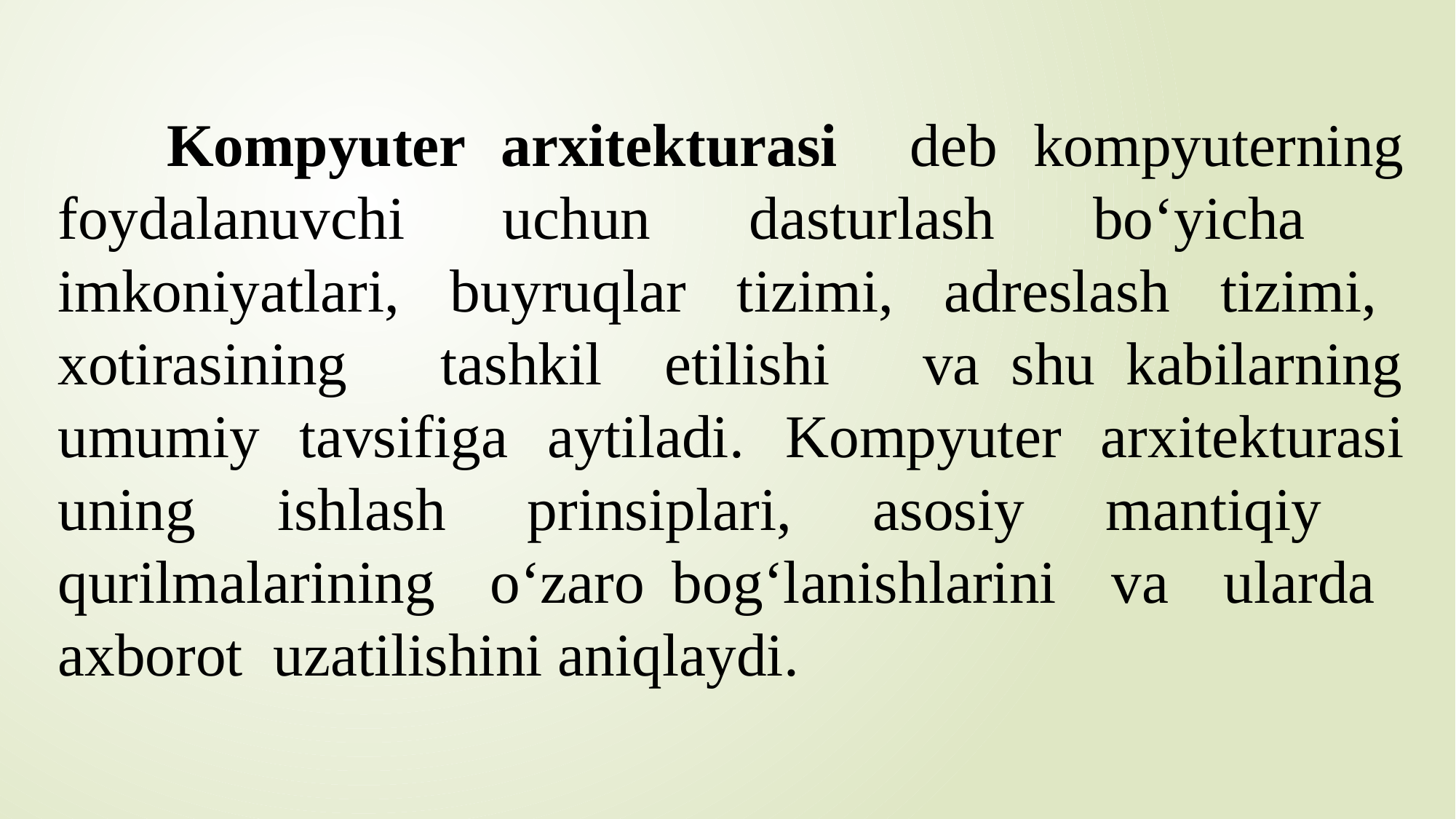

Kompyuter arxitekturasi  deb kompyuterning foydalanuvchi uchun dasturlash bo‘yicha  imkoniyatlari,  buyruqlar  tizimi,  adreslash  tizimi,  xotirasining   tashkil  etilishi   va shu kabilarning umumiy tavsifiga aytiladi. 	Kompyuter arxitekturasi uning ishlash prinsiplari, asosiy mantiqiy  qurilmalarining  o‘zaro bog‘lanishlarini  va  ularda  axborot  uzatilishini aniqlaydi.